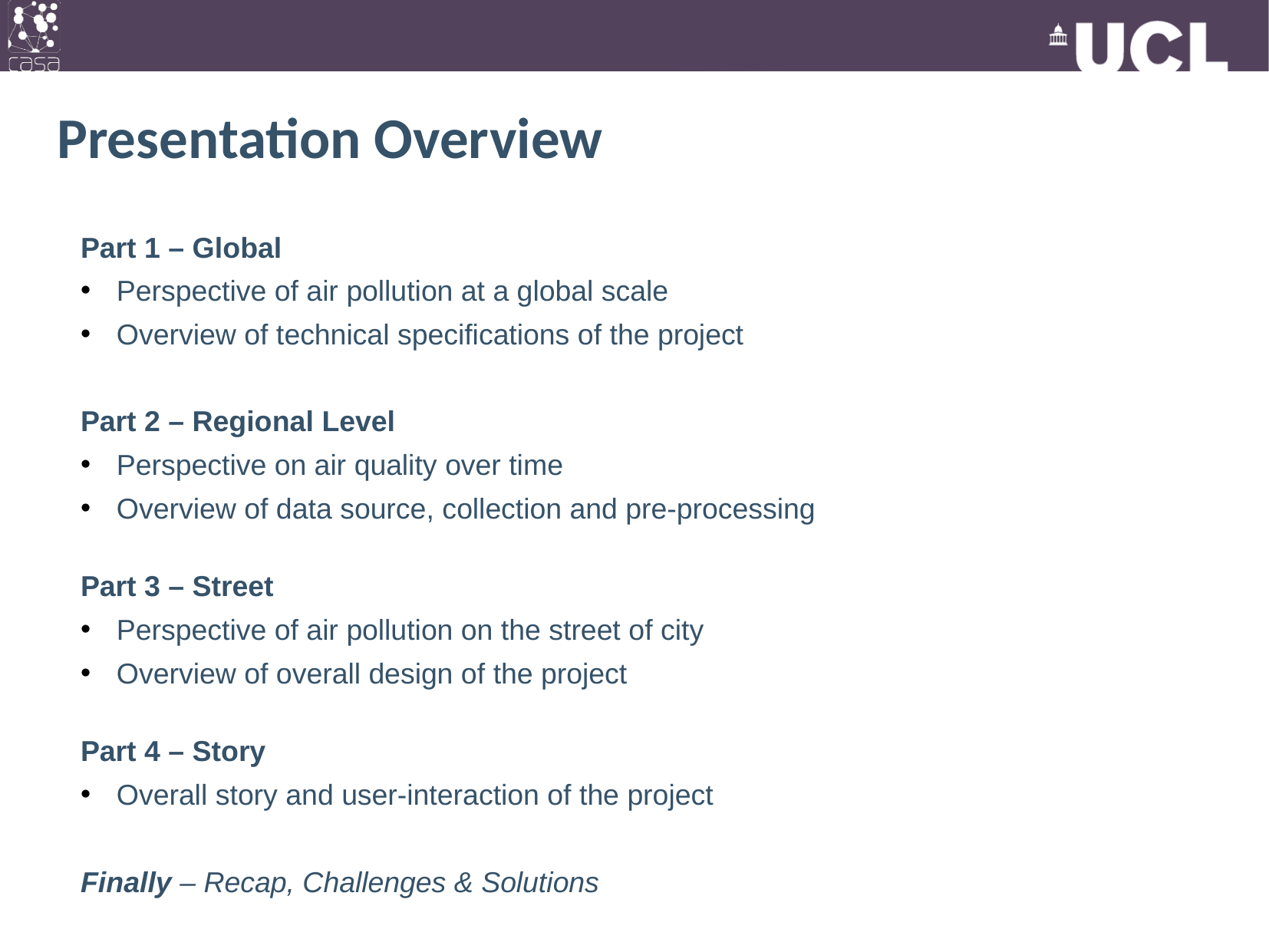

Presentation Overview
Part 1 – Global
Perspective of air pollution at a global scale
Overview of technical specifications of the project

Part 2 – Regional Level
Perspective on air quality over time
Overview of data source, collection and pre-processing

Part 3 – Street
Perspective of air pollution on the street of city
Overview of overall design of the project

Part 4 – Story
Overall story and user-interaction of the project

Finally – Recap, Challenges & Solutions